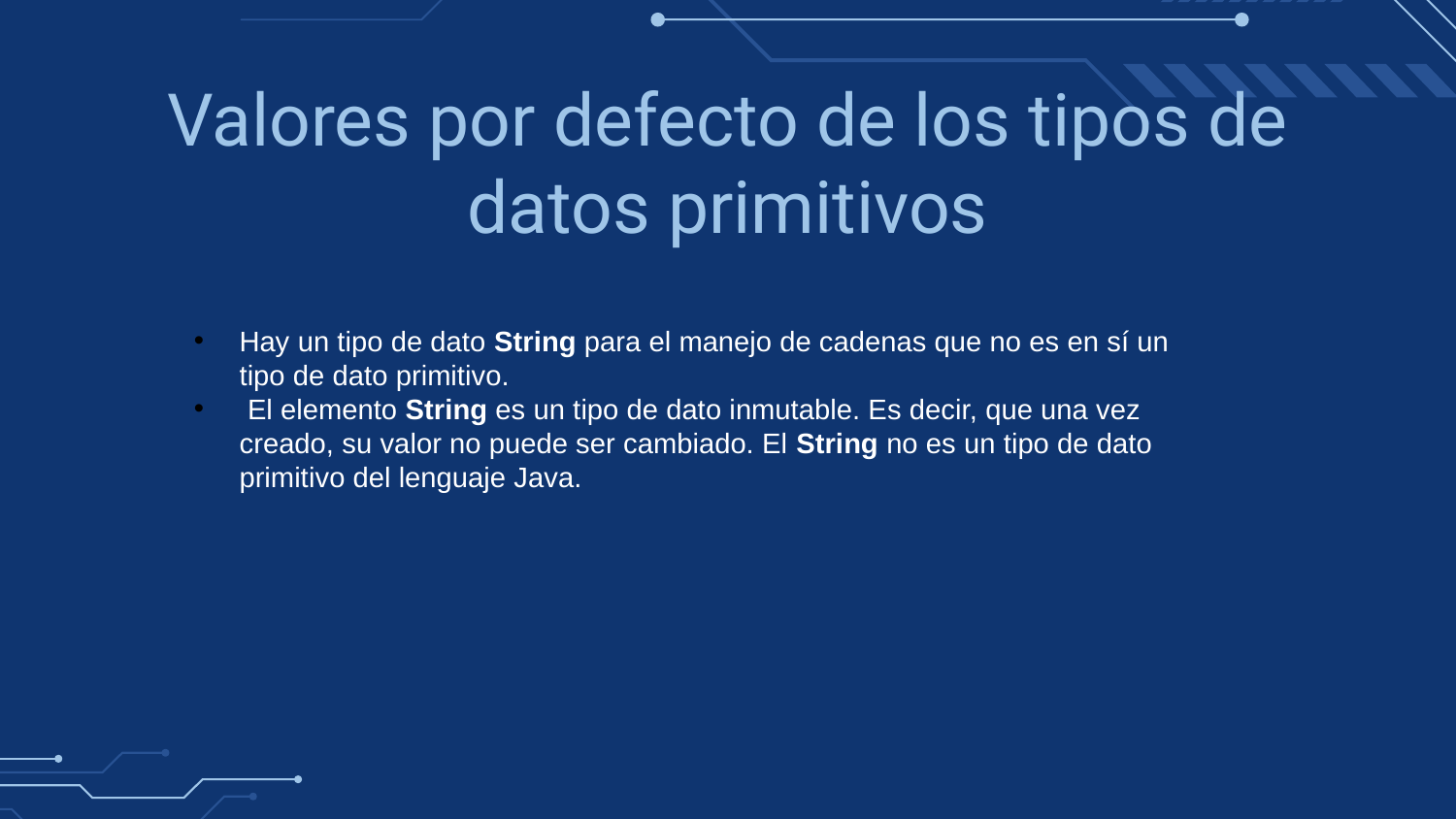

# Valores por defecto de los tipos de datos primitivos
Hay un tipo de dato String para el manejo de cadenas que no es en sí un tipo de dato primitivo.
 El elemento String es un tipo de dato inmutable. Es decir, que una vez creado, su valor no puede ser cambiado. El String no es un tipo de dato primitivo del lenguaje Java.